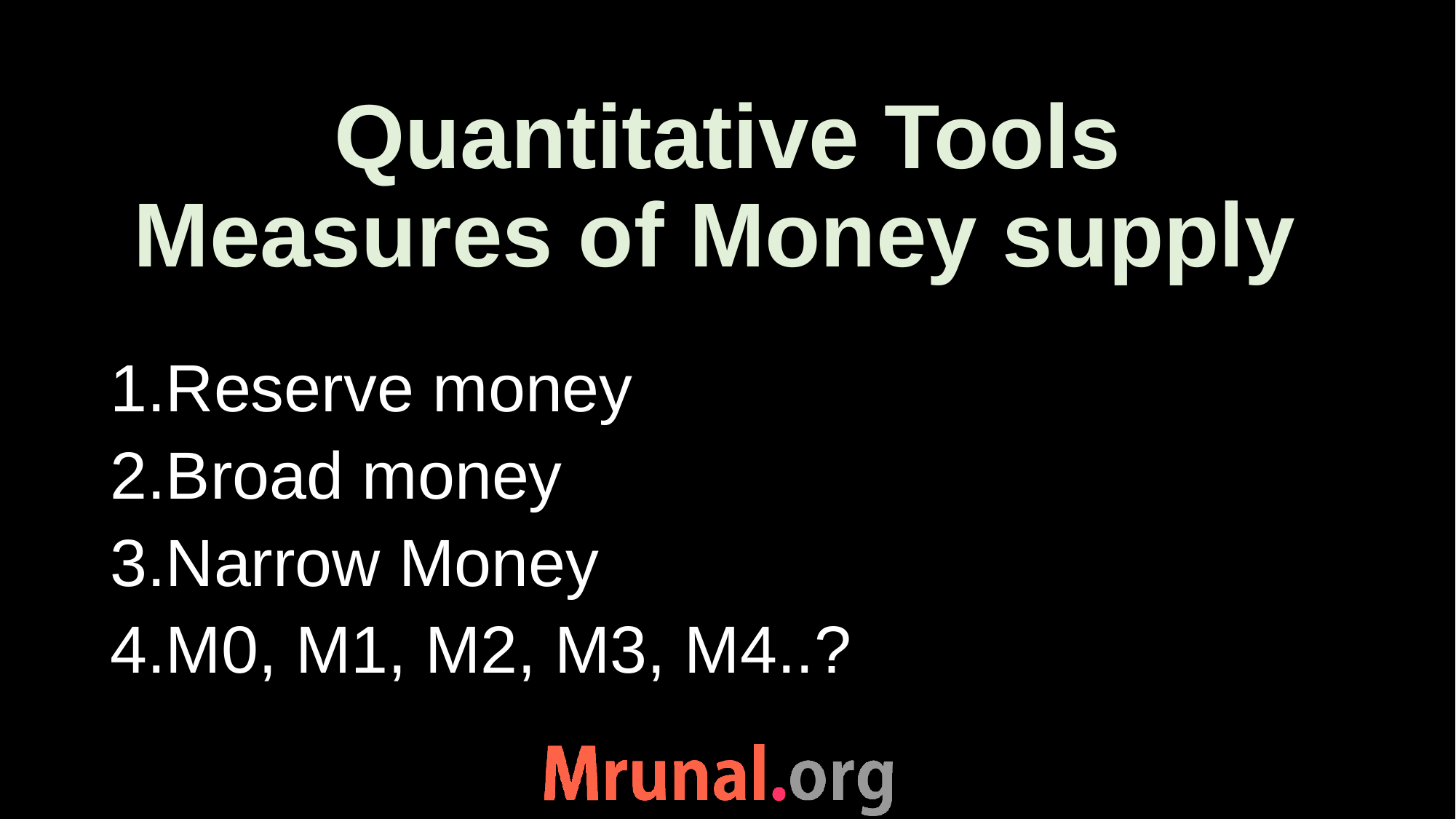

# Quantitative Tools Measures of Money supply
Reserve money
Broad money
Narrow Money
M0, M1, M2, M3, M4..?